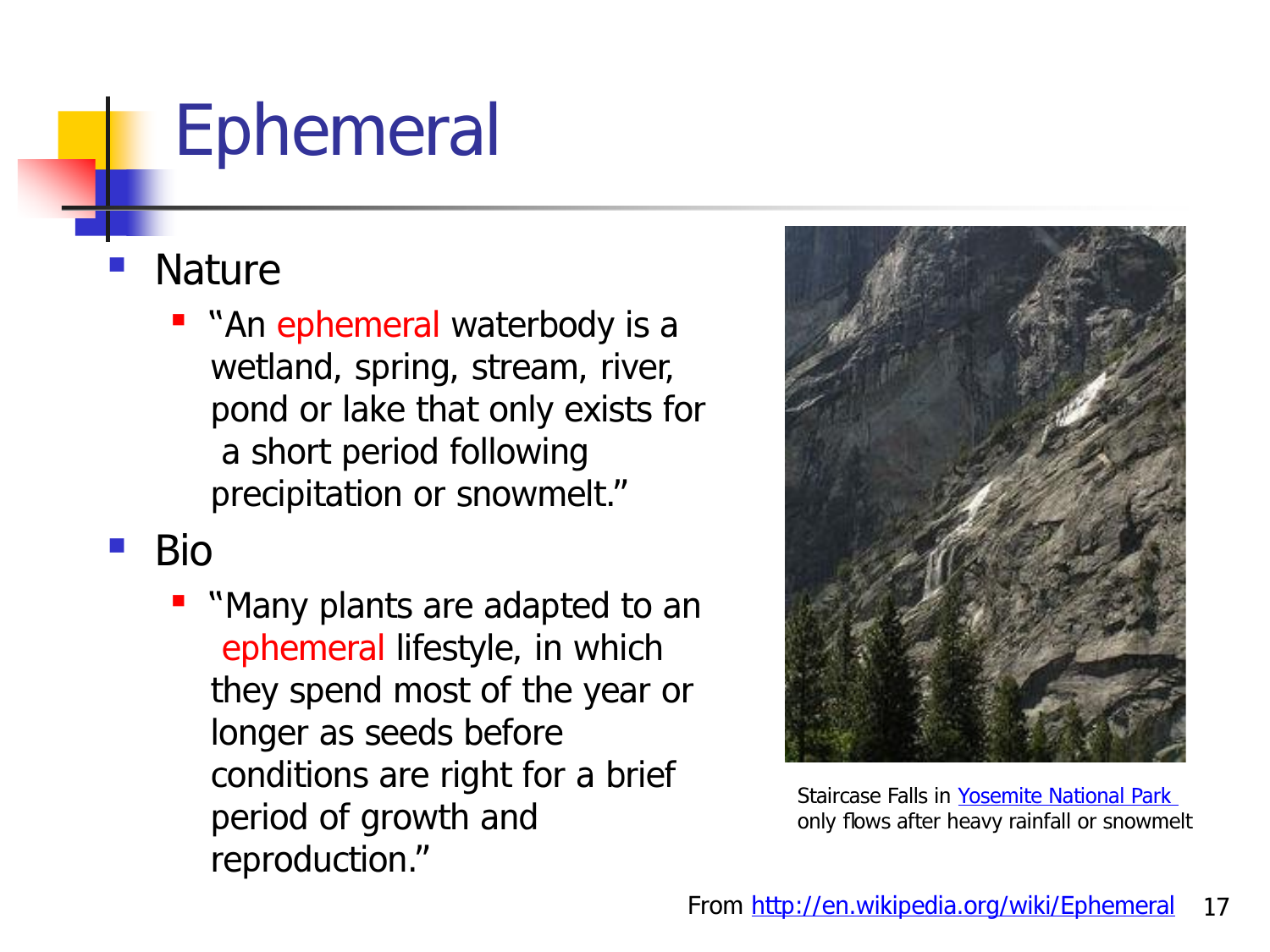

# Ephemeral

Nature
“An ephemeral waterbody is a  wetland, spring, stream, river,  pond or lake that only exists for  a short period following  precipitation or snowmelt.”
Bio
“Many plants are adapted to an  ephemeral lifestyle, in which  they spend most of the year or  longer as seeds before  conditions are right for a brief  period of growth and  reproduction.”
Staircase Falls in Yosemite National Park  only flows after heavy rainfall or snowmelt
From http://en.wikipedia.org/wiki/Ephemeral
17